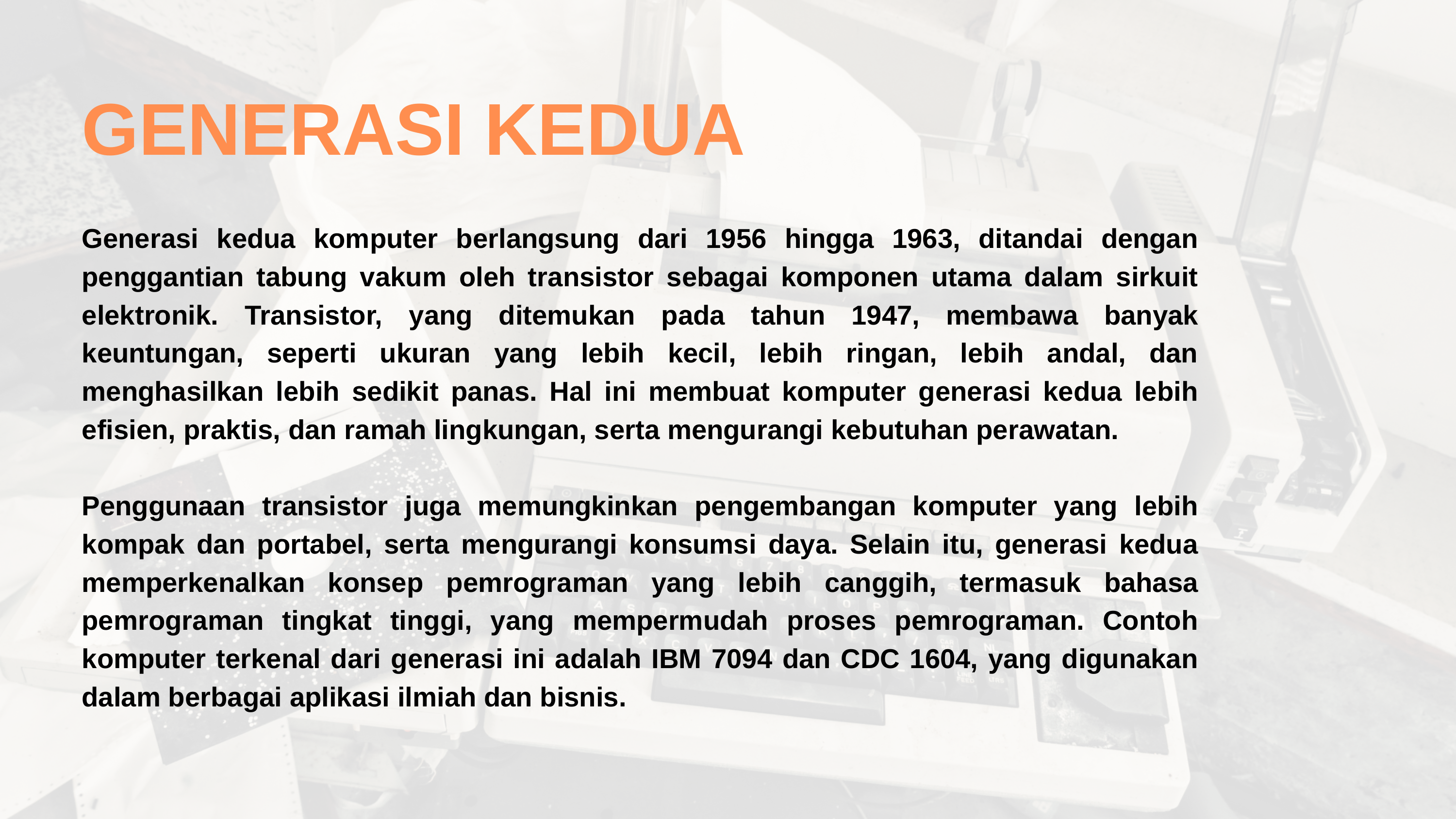

GENERASI KEDUA
Generasi kedua komputer berlangsung dari 1956 hingga 1963, ditandai dengan penggantian tabung vakum oleh transistor sebagai komponen utama dalam sirkuit elektronik. Transistor, yang ditemukan pada tahun 1947, membawa banyak keuntungan, seperti ukuran yang lebih kecil, lebih ringan, lebih andal, dan menghasilkan lebih sedikit panas. Hal ini membuat komputer generasi kedua lebih efisien, praktis, dan ramah lingkungan, serta mengurangi kebutuhan perawatan.

Penggunaan transistor juga memungkinkan pengembangan komputer yang lebih kompak dan portabel, serta mengurangi konsumsi daya. Selain itu, generasi kedua memperkenalkan konsep pemrograman yang lebih canggih, termasuk bahasa pemrograman tingkat tinggi, yang mempermudah proses pemrograman. Contoh komputer terkenal dari generasi ini adalah IBM 7094 dan CDC 1604, yang digunakan dalam berbagai aplikasi ilmiah dan bisnis.